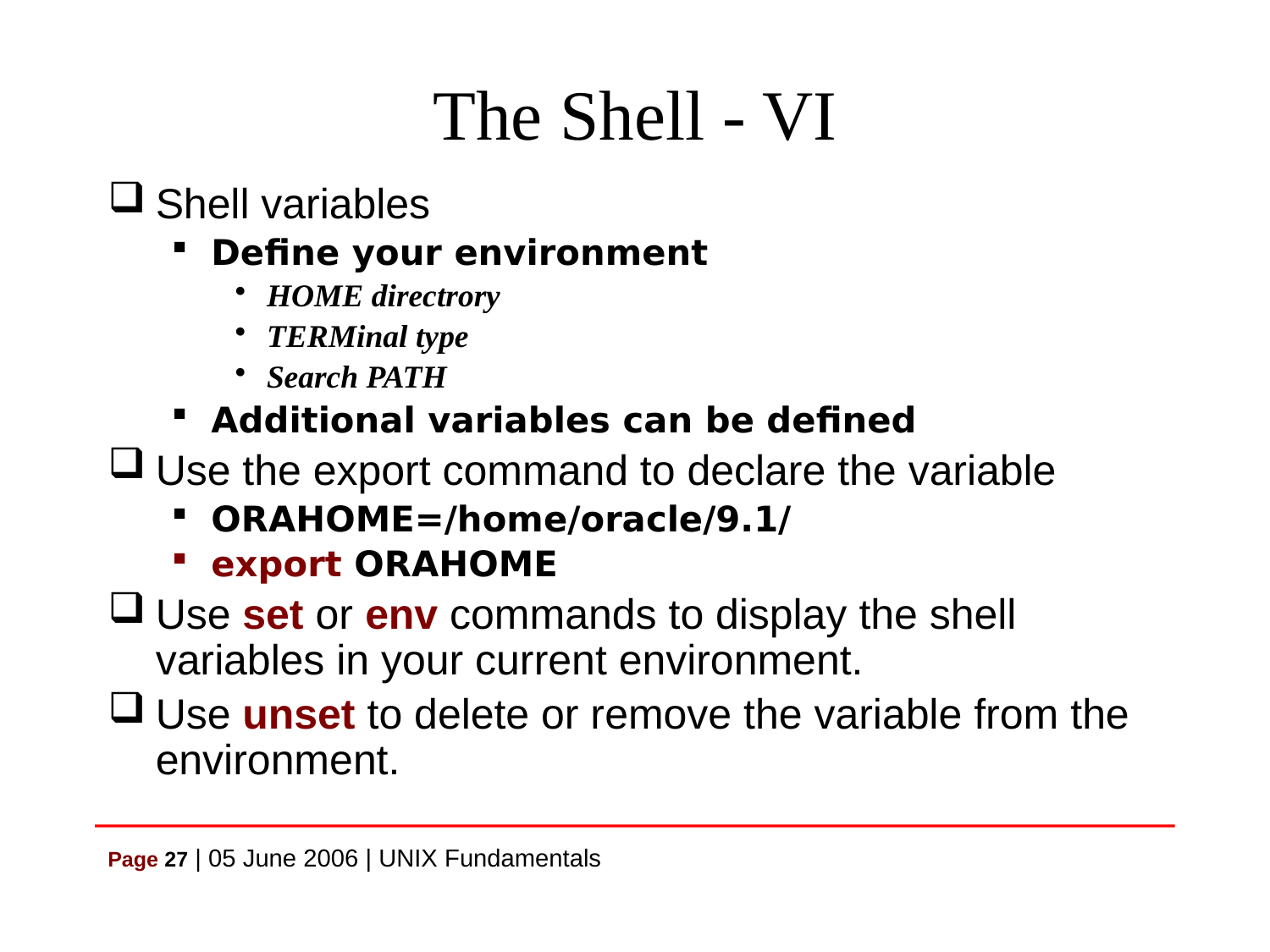

# The Shell - VI
Shell variables
Define your environment
HOME directrory
TERMinal type
Search PATH
Additional variables can be defined
Use the export command to declare the variable
ORAHOME=/home/oracle/9.1/
export ORAHOME
Use set or env commands to display the shell variables in your current environment.
Use unset to delete or remove the variable from the environment.

Page 27 | 05 June 2006 | UNIX Fundamentals